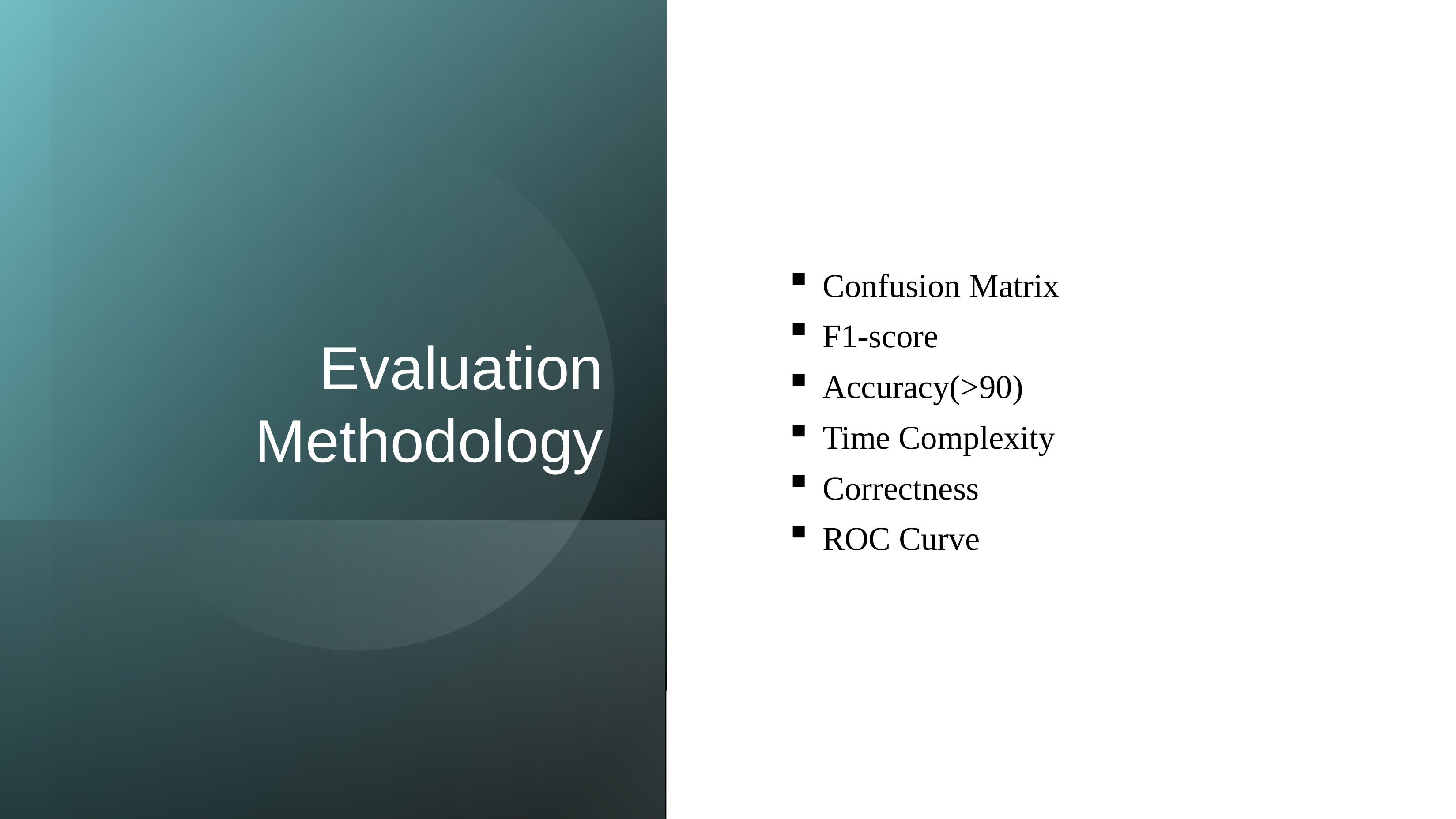

# Evaluation Methodology

Confusion Matrix
F1-score
Accuracy(>90)
Time Complexity
Correctness
ROC Curve